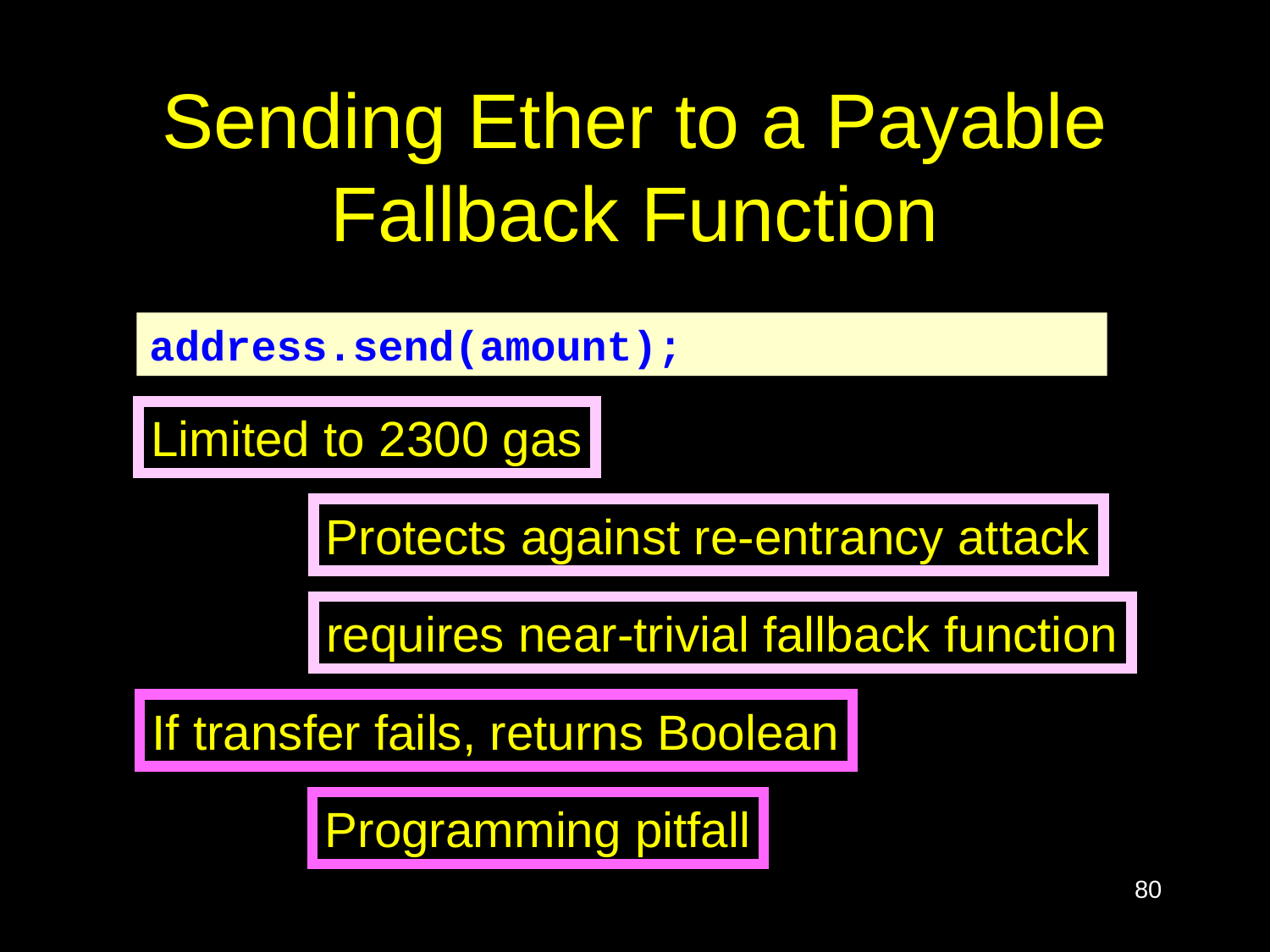

# Sending Ether to a Payable Fallback Function
address.send(amount);
Limited to 2300 gas
Protects against re-entrancy attack
requires near-trivial fallback function
If transfer fails, returns Boolean
Programming pitfall
80